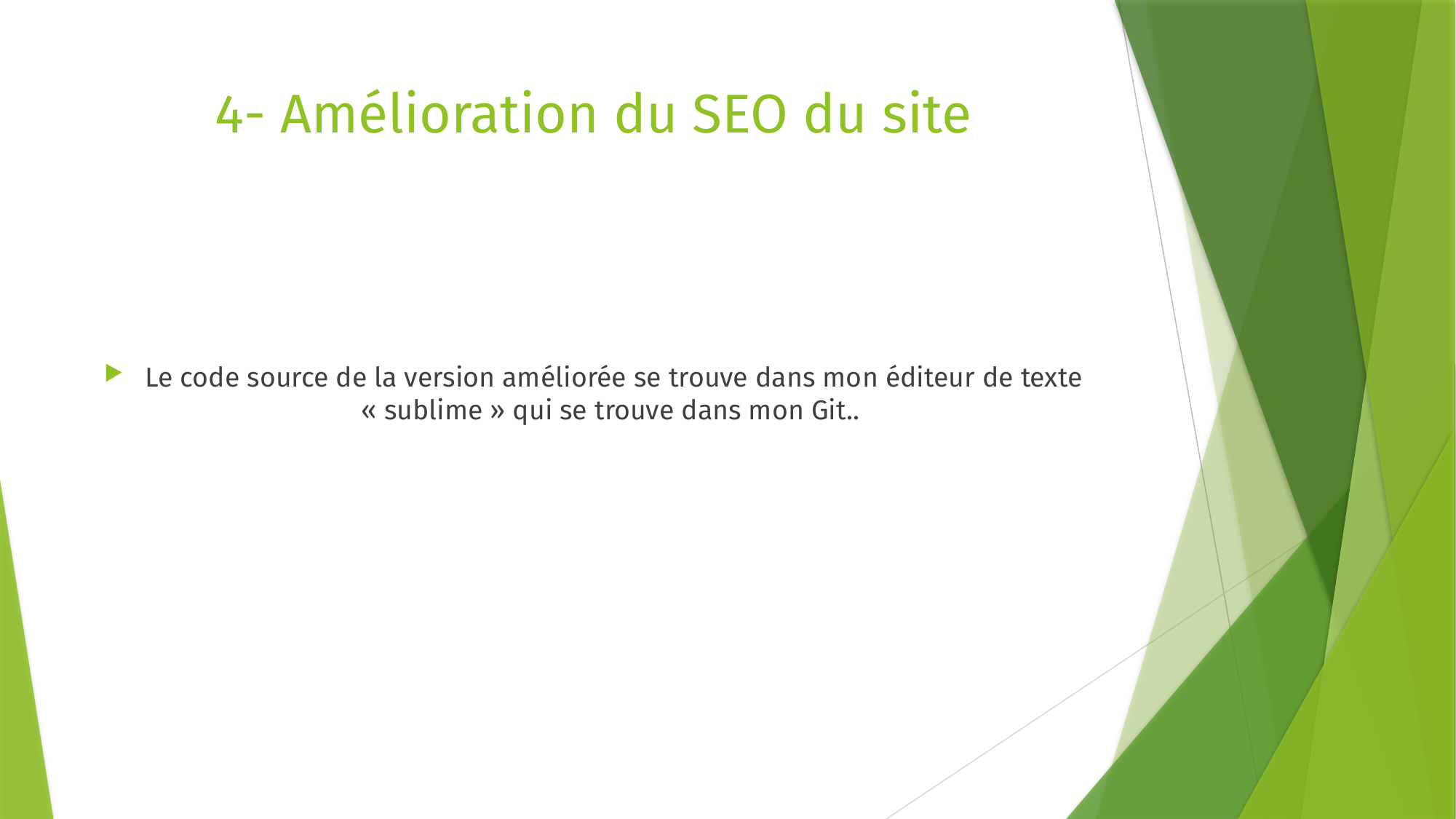

# 4- Amélioration du SEO du site

Le code source de la version améliorée se trouve dans mon éditeur de texte « sublime » qui se trouve dans mon Git..